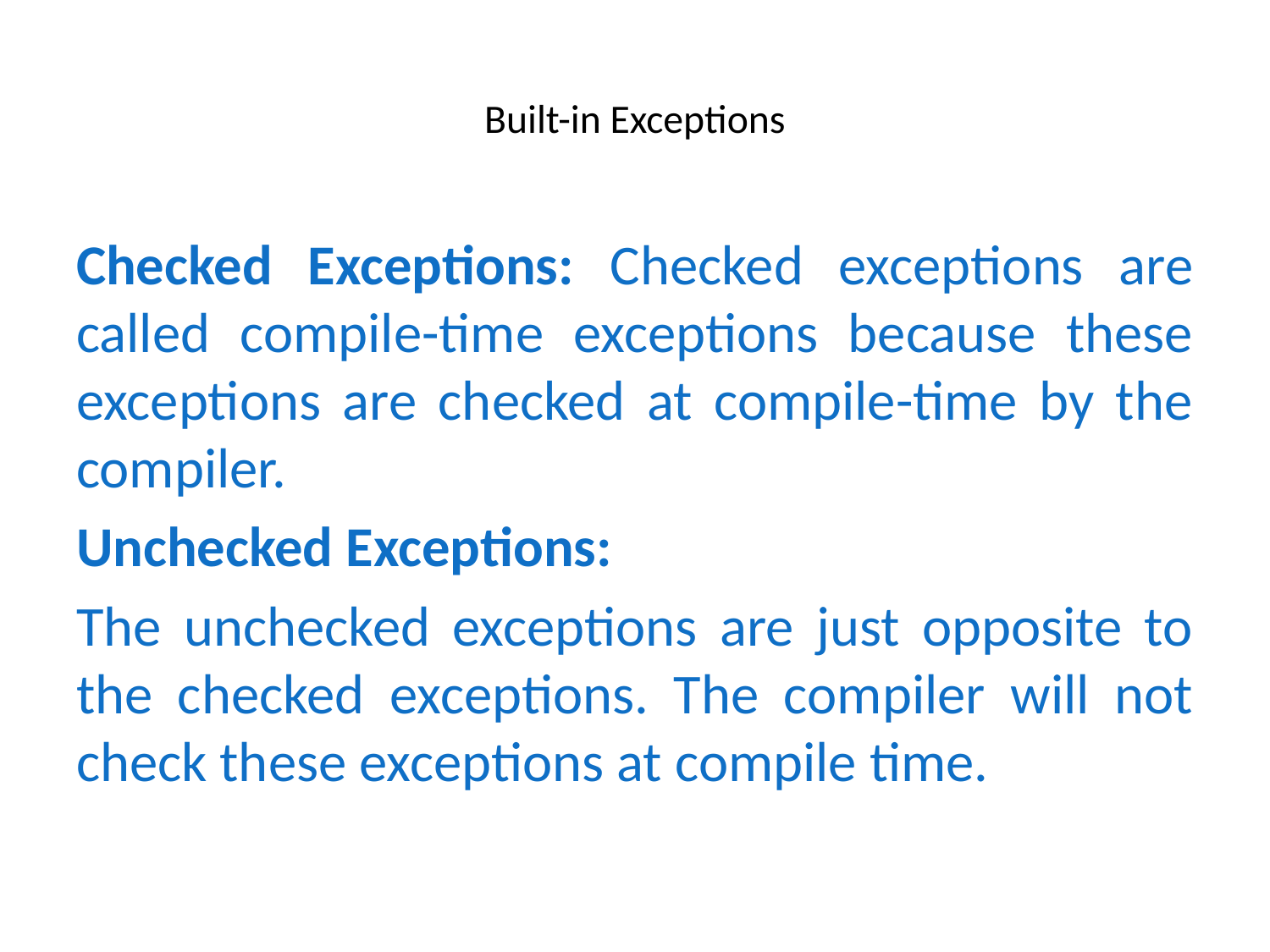

# Built-in Exceptions
Checked Exceptions: Checked exceptions are called compile-time exceptions because these exceptions are checked at compile-time by the compiler.
Unchecked Exceptions:
The unchecked exceptions are just opposite to the checked exceptions. The compiler will not check these exceptions at compile time.